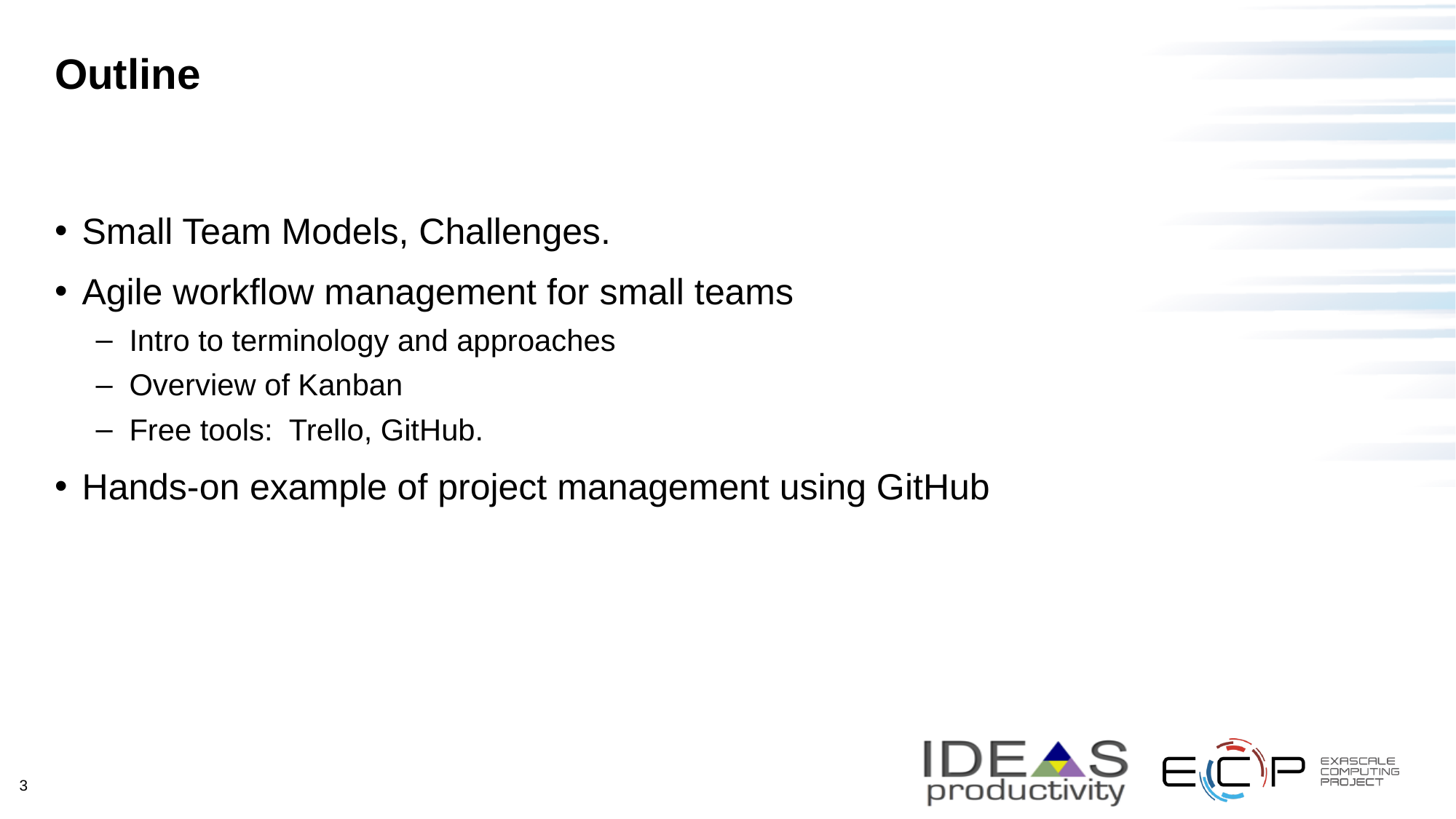

# Outline
Small Team Models, Challenges.
Agile workflow management for small teams
Intro to terminology and approaches
Overview of Kanban
Free tools:  Trello, GitHub.
Hands-on example of project management using GitHub